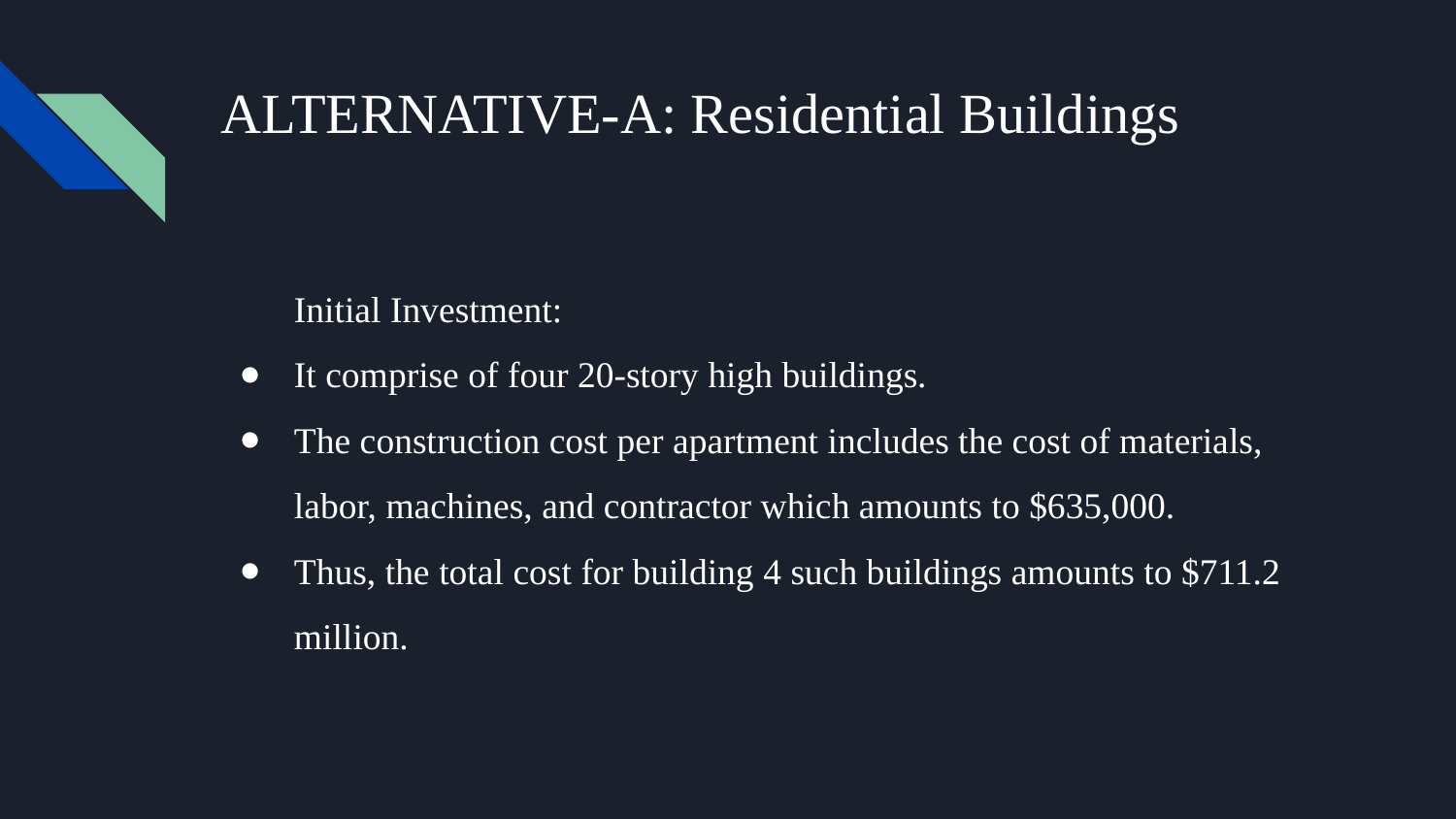

# ALTERNATIVE-A: Residential Buildings
Initial Investment:
It comprise of four 20-story high buildings.
The construction cost per apartment includes the cost of materials, labor, machines, and contractor which amounts to $635,000.
Thus, the total cost for building 4 such buildings amounts to $711.2 million.